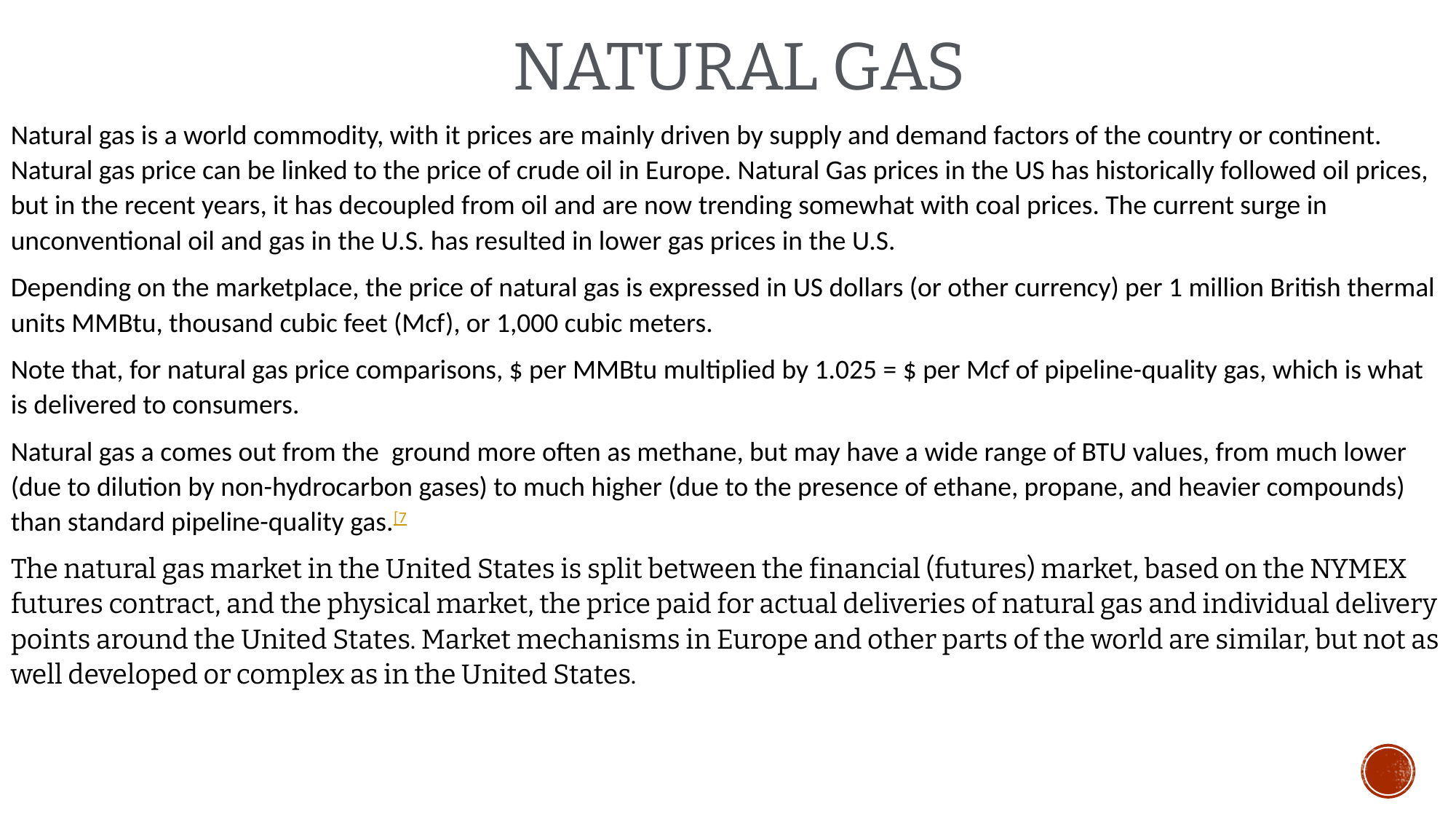

NATURAL GAS
Natural gas is a world commodity, with it prices are mainly driven by supply and demand factors of the country or continent.  Natural gas price can be linked to the price of crude oil in Europe. Natural Gas prices in the US has historically followed oil prices, but in the recent years, it has decoupled from oil and are now trending somewhat with coal prices. The current surge in unconventional oil and gas in the U.S. has resulted in lower gas prices in the U.S.
Depending on the marketplace, the price of natural gas is expressed in US dollars (or other currency) per 1 million British thermal units MMBtu, thousand cubic feet (Mcf), or 1,000 cubic meters.
Note that, for natural gas price comparisons, $ per MMBtu multiplied by 1.025 = $ per Mcf of pipeline-quality gas, which is what is delivered to consumers.
Natural gas a comes out from the  ground more often as methane, but may have a wide range of BTU values, from much lower (due to dilution by non-hydrocarbon gases) to much higher (due to the presence of ethane, propane, and heavier compounds) than standard pipeline-quality gas.[7
The natural gas market in the United States is split between the financial (futures) market, based on the NYMEX futures contract, and the physical market, the price paid for actual deliveries of natural gas and individual delivery points around the United States. Market mechanisms in Europe and other parts of the world are similar, but not as well developed or complex as in the United States.